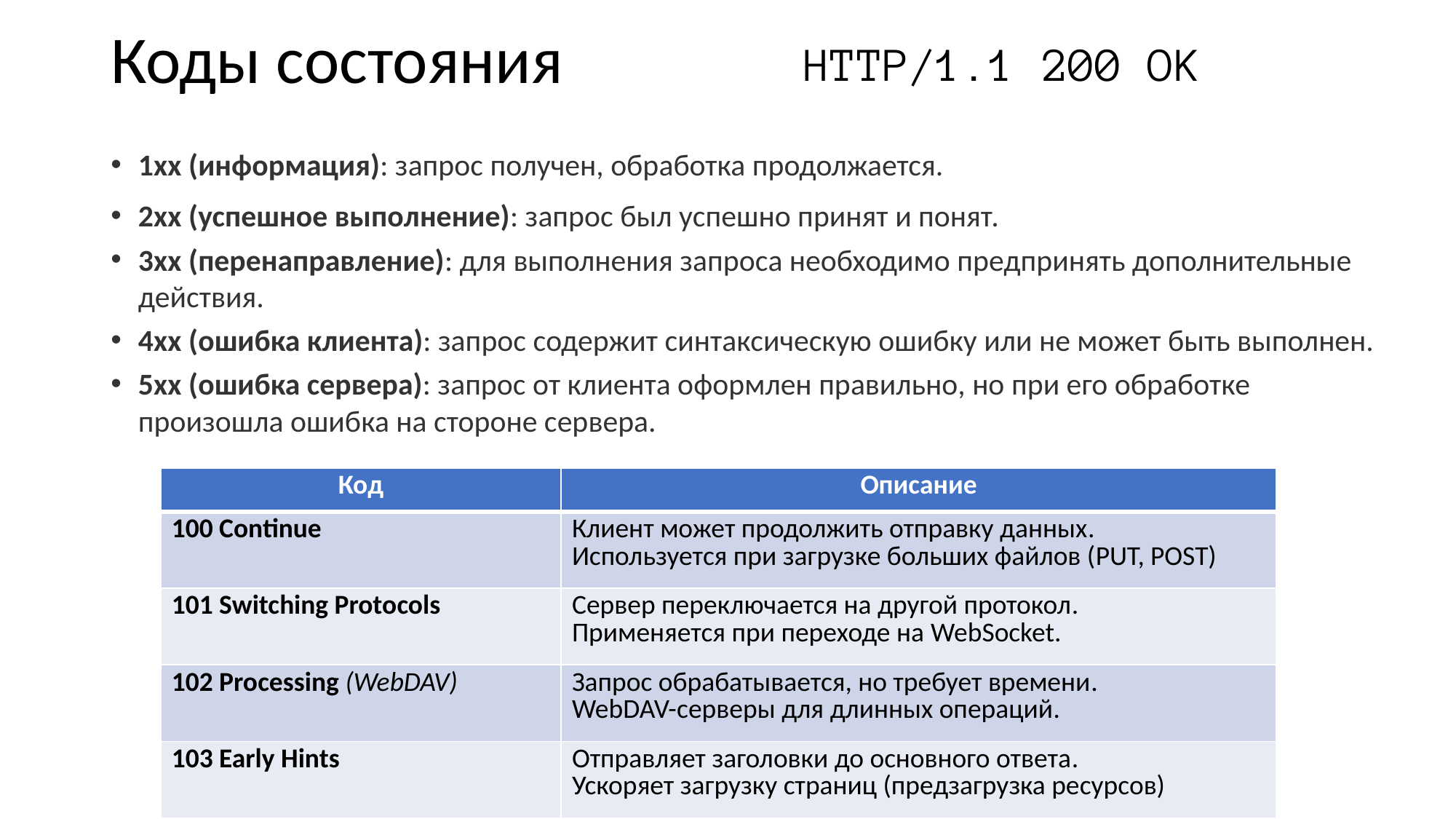

# Коды состояния
HTTP/1.1 200 OK
1xx (информация): запрос получен, обработка продолжается.
2xx (успешное выполнение): запрос был успешно принят и понят.
3xx (перенаправление): для выполнения запроса необходимо предпринять дополнительные действия.
4xx (ошибка клиента): запрос содержит синтаксическую ошибку или не может быть выполнен.
5xx (ошибка сервера): запрос от клиента оформлен правильно, но при его обработке произошла ошибка на стороне сервера.
| Код | Описание |
| --- | --- |
| 100 Continue | Клиент может продолжить отправку данных. Используется при загрузке больших файлов (PUT, POST) |
| 101 Switching Protocols | Сервер переключается на другой протокол. Применяется при переходе на WebSocket. |
| 102 Processing (WebDAV) | Запрос обрабатывается, но требует времени. WebDAV-серверы для длинных операций. |
| 103 Early Hints | Отправляет заголовки до основного ответа. Ускоряет загрузку страниц (предзагрузка ресурсов) |